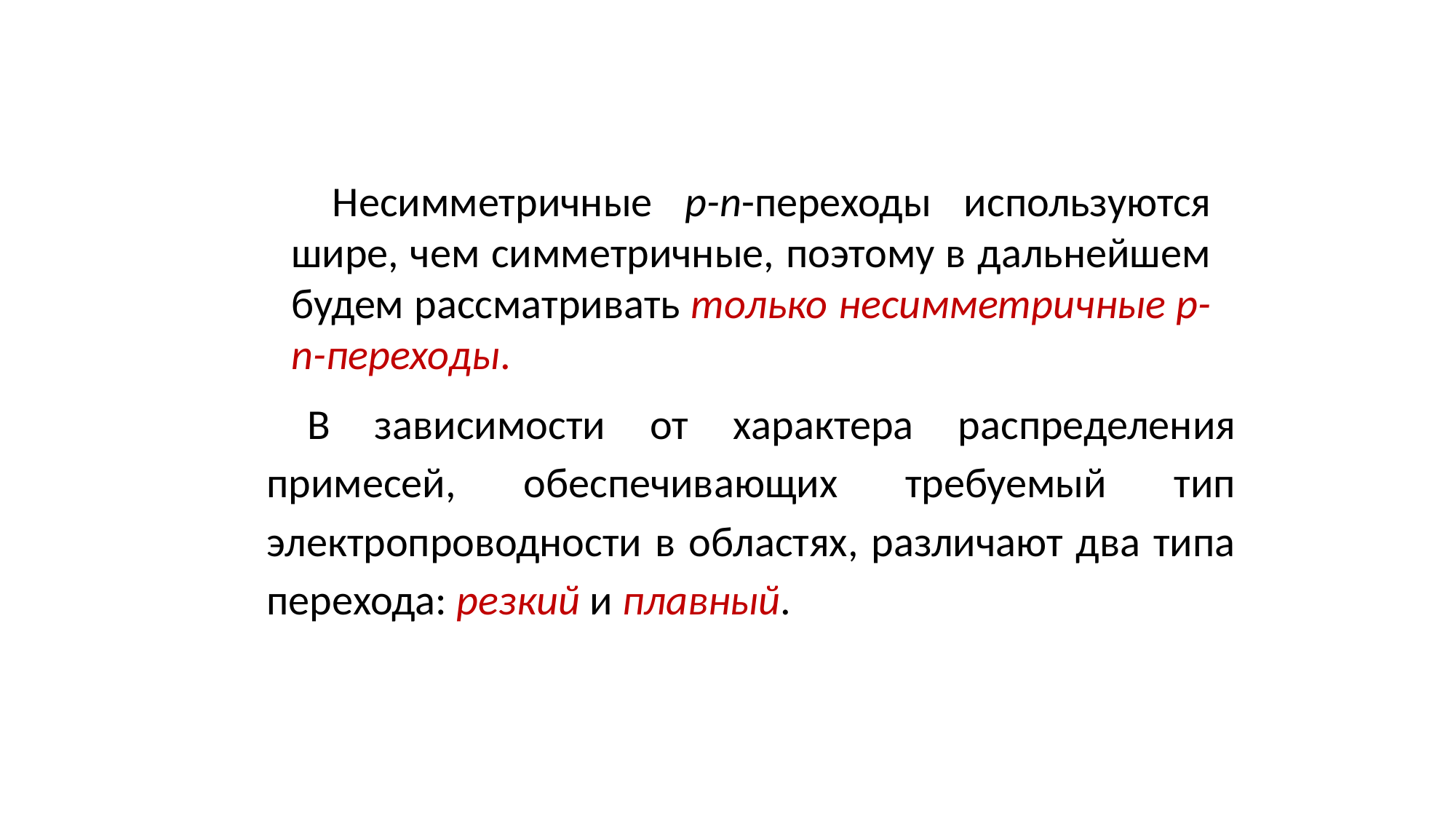

Несимметричные p-n-переходы используются шире, чем симметричные, поэтому в дальнейшем будем рассматривать только несимметричные p-n-переходы.
В зависимости от характера распределения примесей, обеспечивающих требуемый тип электропроводности в областях, различают два типа перехода: резкий и плавный.